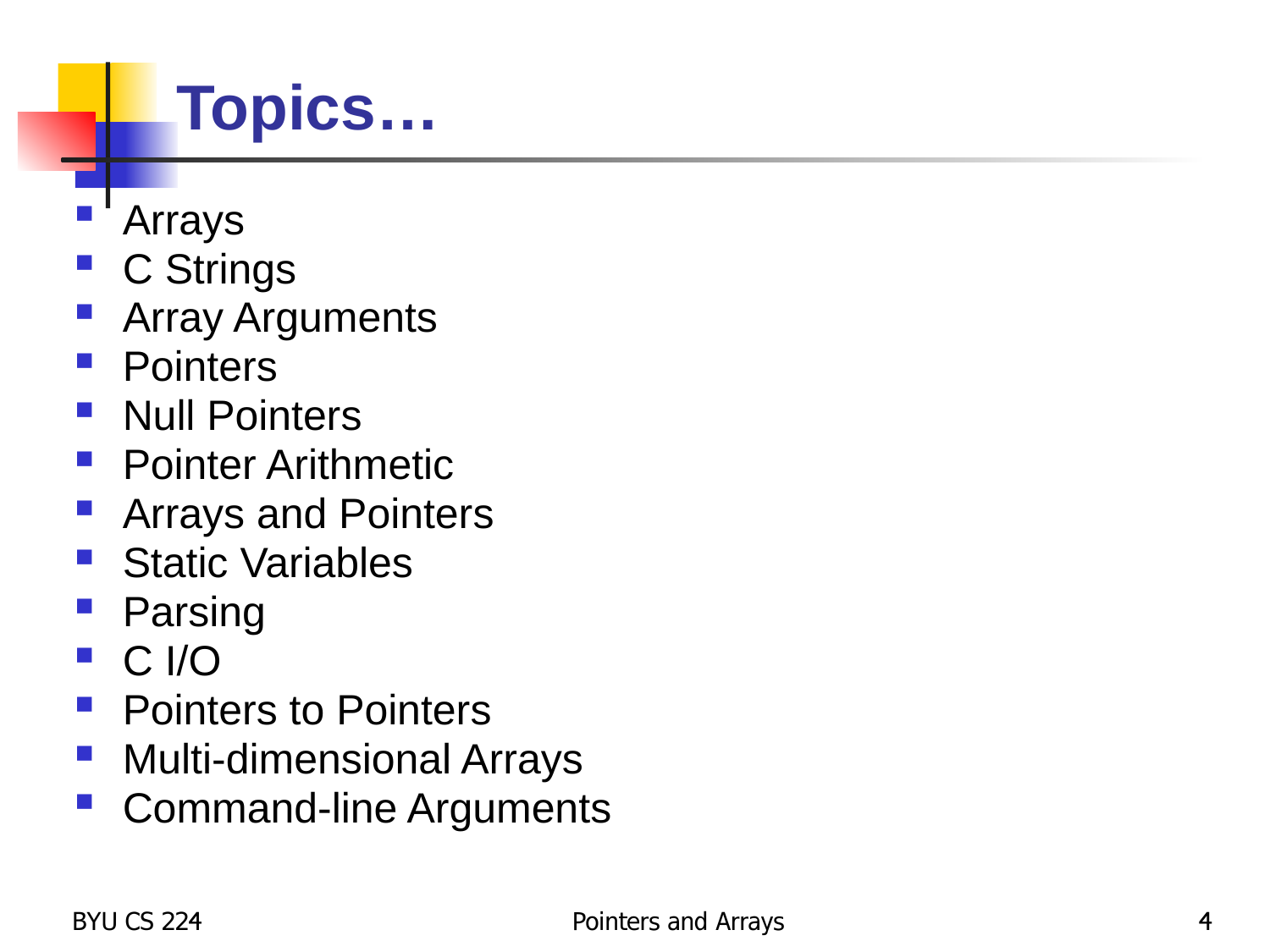

# Topics…
Arrays
C Strings
Array Arguments
Pointers
Null Pointers
Pointer Arithmetic
Arrays and Pointers
Static Variables
Parsing
C I/O
Pointers to Pointers
Multi-dimensional Arrays
Command-line Arguments
BYU CS 224
Pointers and Arrays
4